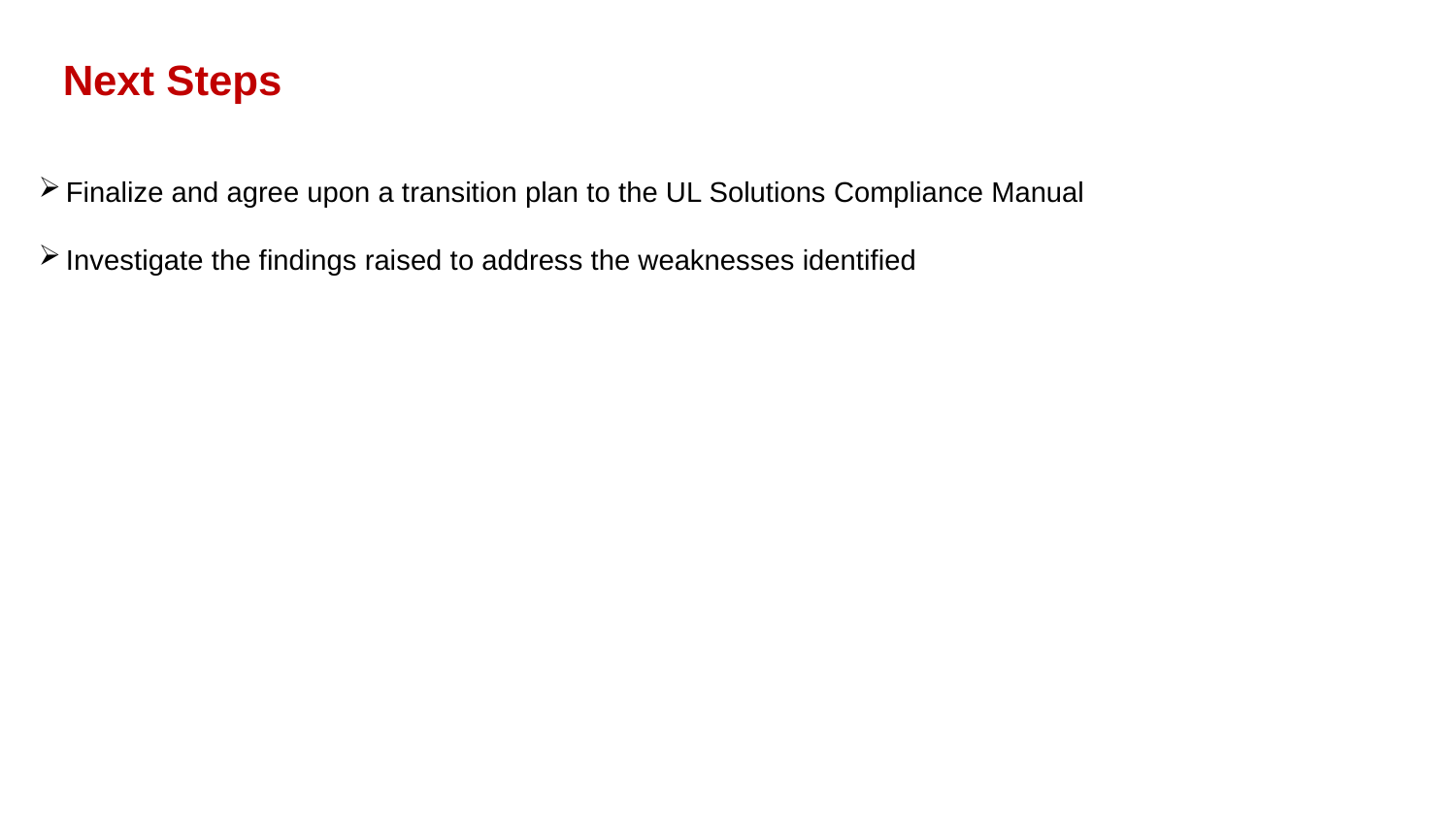

Next Steps
Finalize and agree upon a transition plan to the UL Solutions Compliance Manual

Investigate the findings raised to address the weaknesses identified